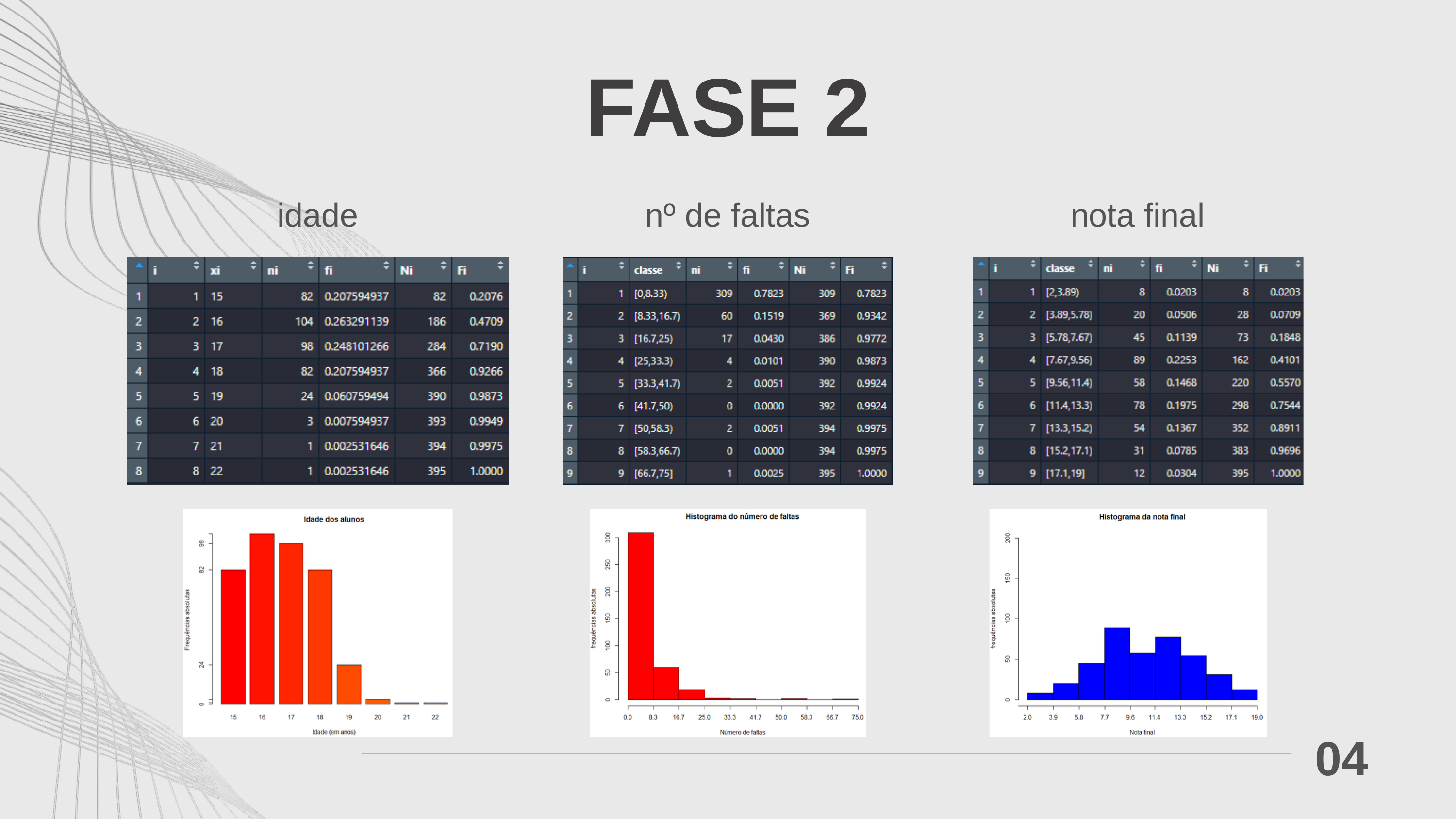

FASE 2
idade
nº de faltas
nota final

04